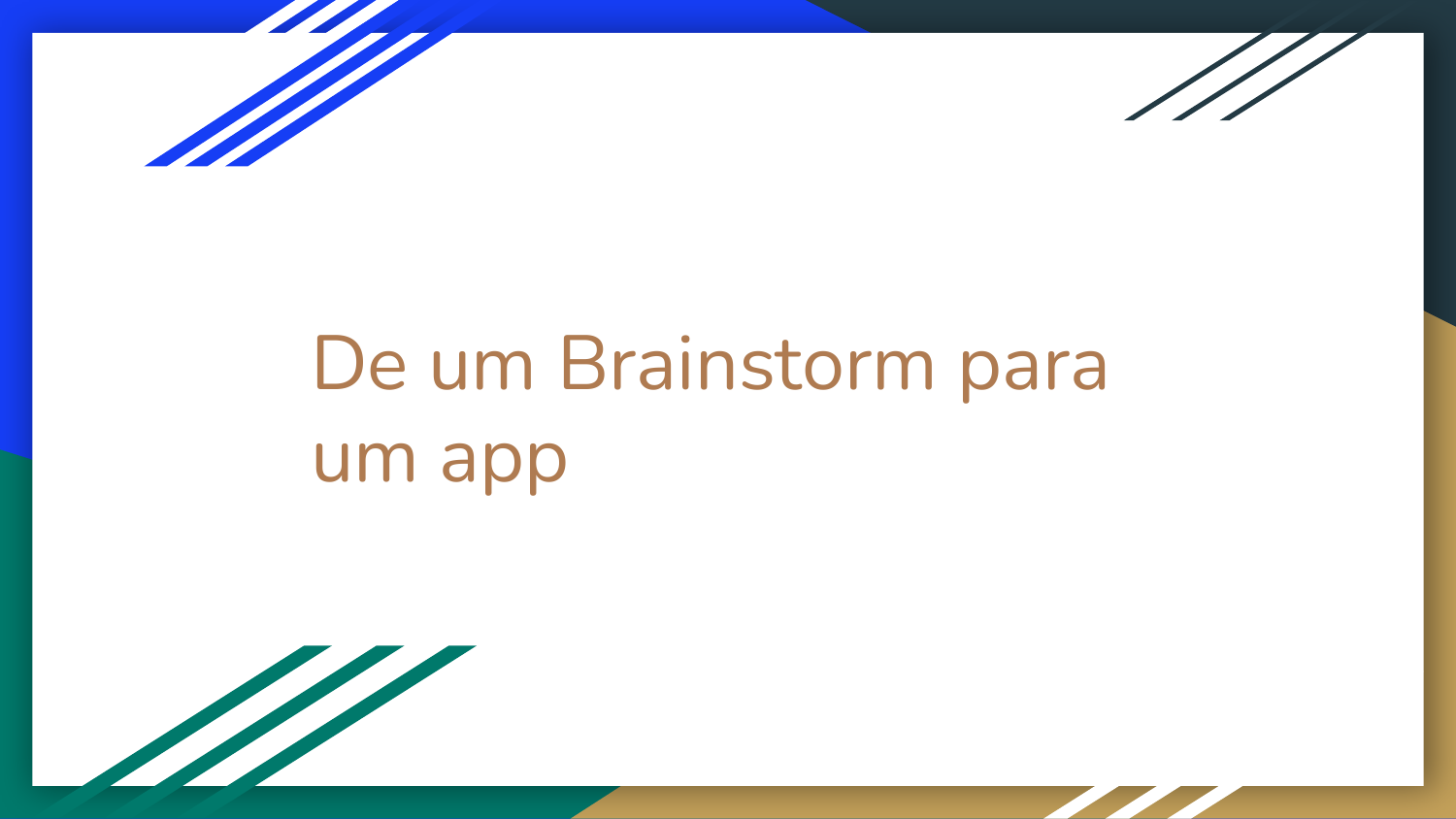

# De um Brainstorm para um app